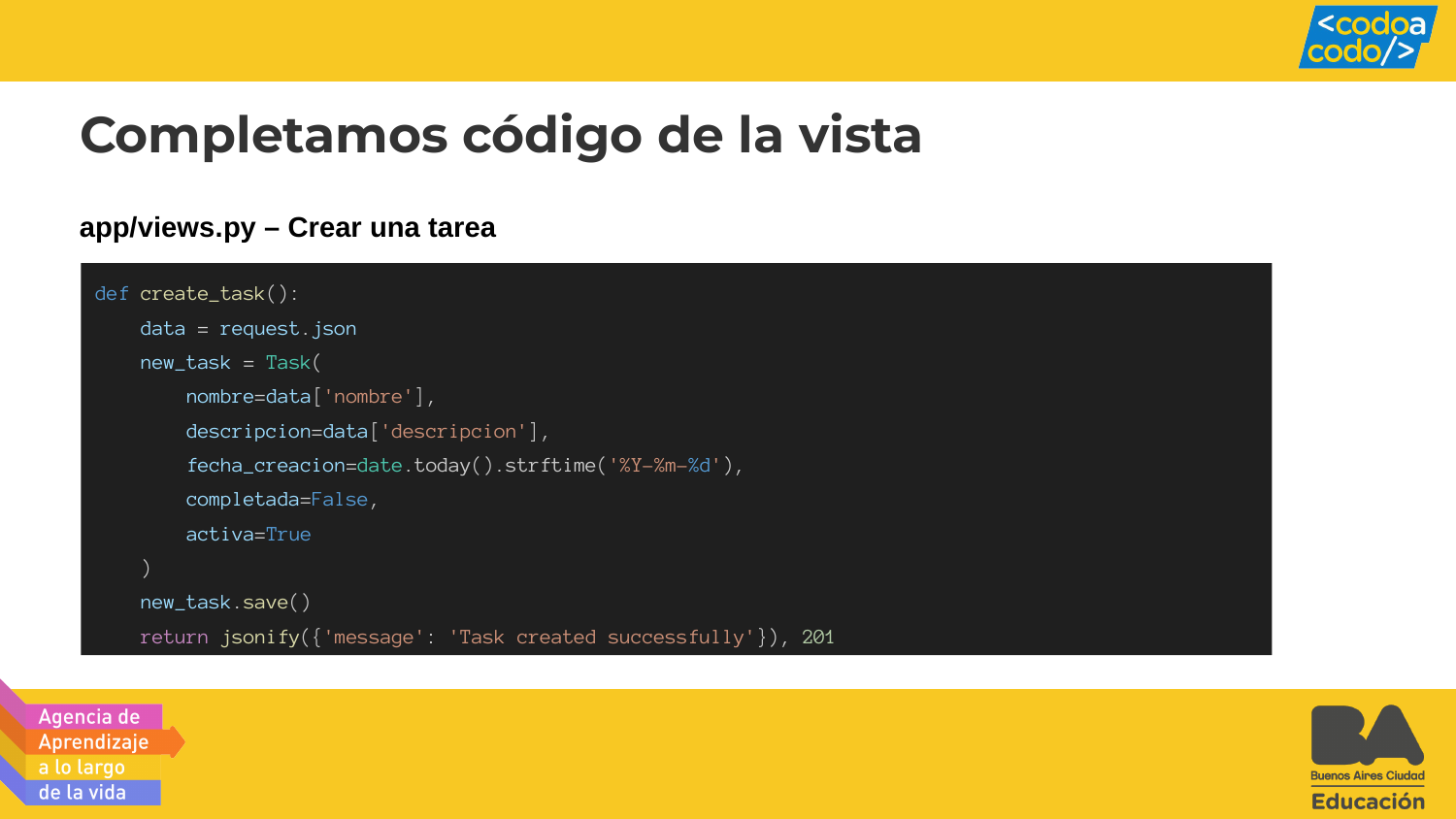

Completamos código de la vista
app/views.py – Crear una tarea
def create_task():
    data = request.json
    new_task = Task(
        nombre=data['nombre'],
        descripcion=data['descripcion'],
        fecha_creacion=date.today().strftime('%Y-%m-%d'),
        completada=False,
        activa=True
    )
    new_task.save()
    return jsonify({'message': 'Task created successfully'}), 201